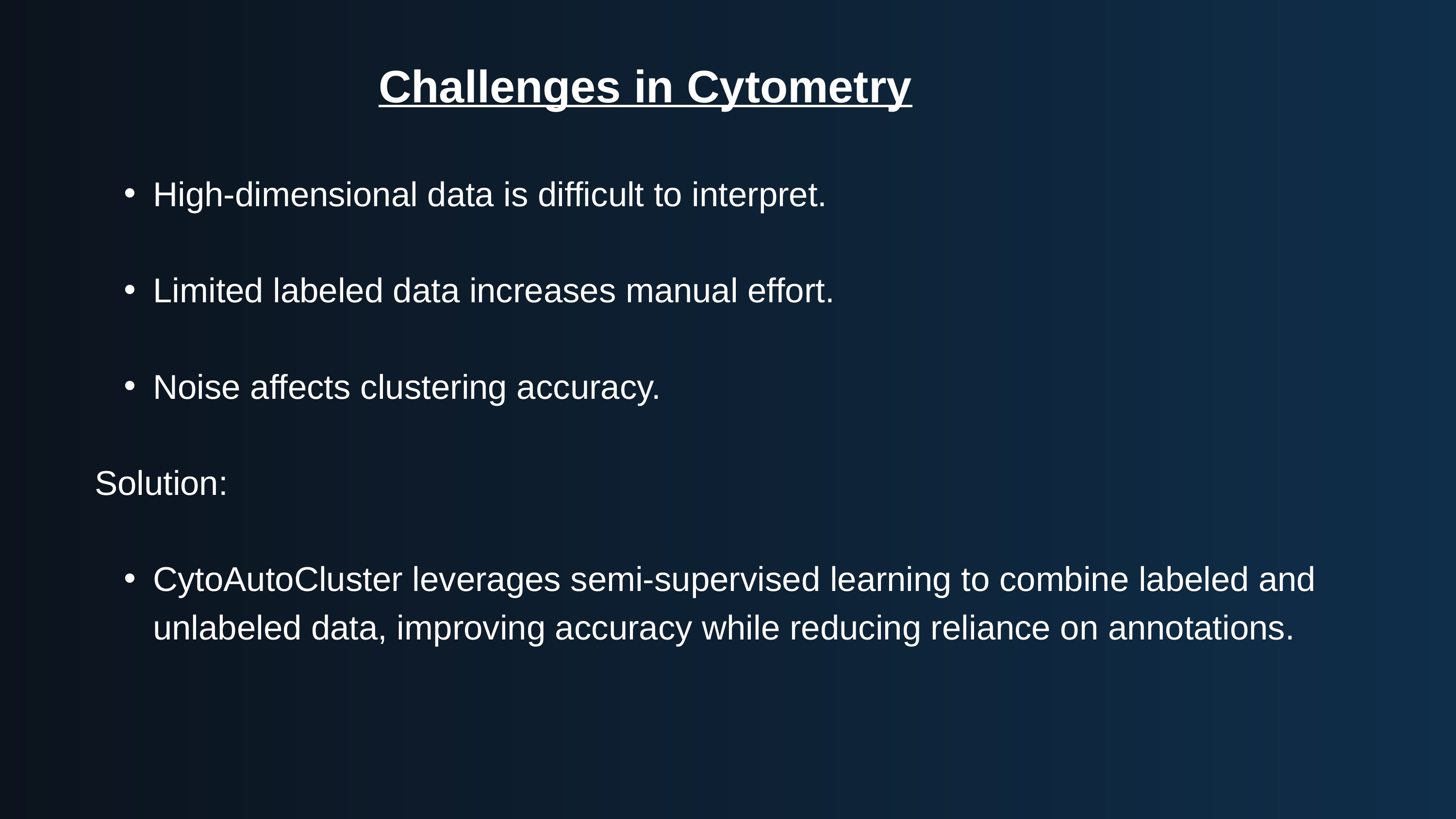

Challenges in Cytometry
High-dimensional data is difficult to interpret.

Limited labeled data increases manual effort.

Noise affects clustering accuracy.

Solution:

CytoAutoCluster leverages semi-supervised learning to combine labeled and unlabeled data, improving accuracy while reducing reliance on annotations.